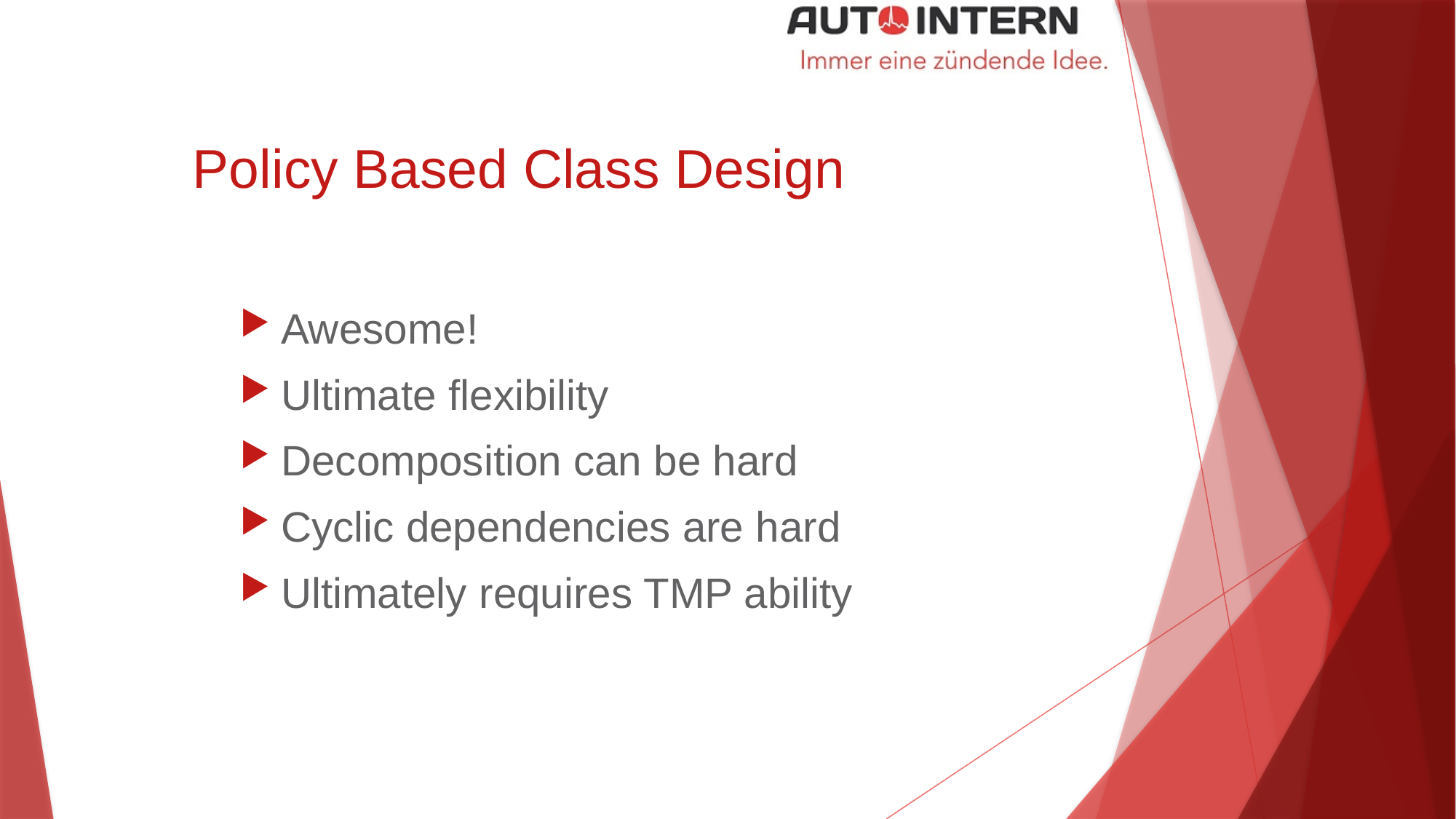

# Policy Based Class Design
Awesome!
Ultimate flexibility
Decomposition can be hard
Cyclic dependencies are hard
Ultimately requires TMP ability